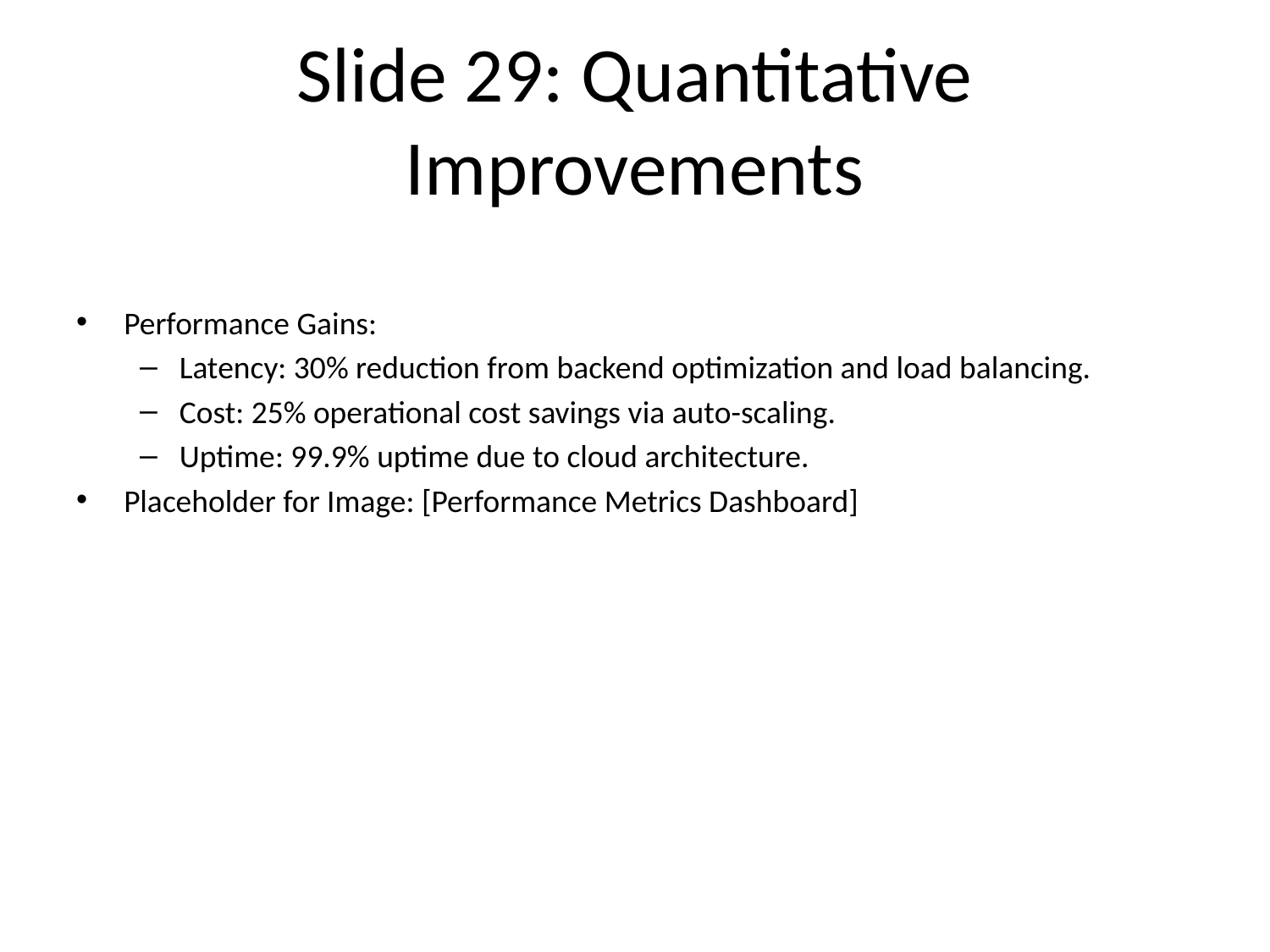

# Slide 29: Quantitative Improvements

Performance Gains:
Latency: 30% reduction from backend optimization and load balancing.
Cost: 25% operational cost savings via auto-scaling.
Uptime: 99.9% uptime due to cloud architecture.
Placeholder for Image: [Performance Metrics Dashboard]